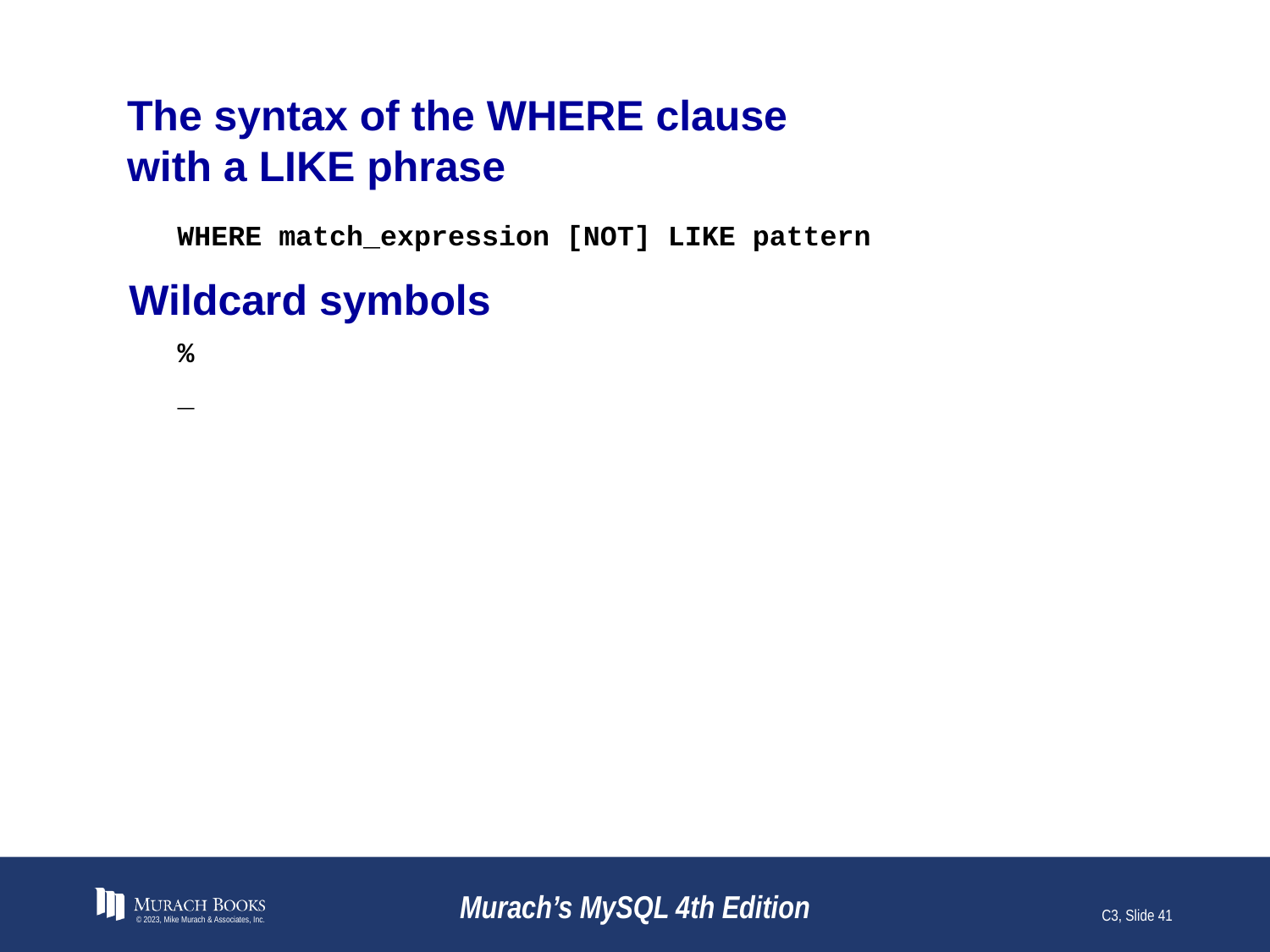

# The syntax of the WHERE clause with a LIKE phrase
WHERE match_expression [NOT] LIKE pattern
Wildcard symbols
%
_

© 2023, Mike Murach & Associates, Inc.
Murach’s MySQL 4th Edition

C3, Slide 41